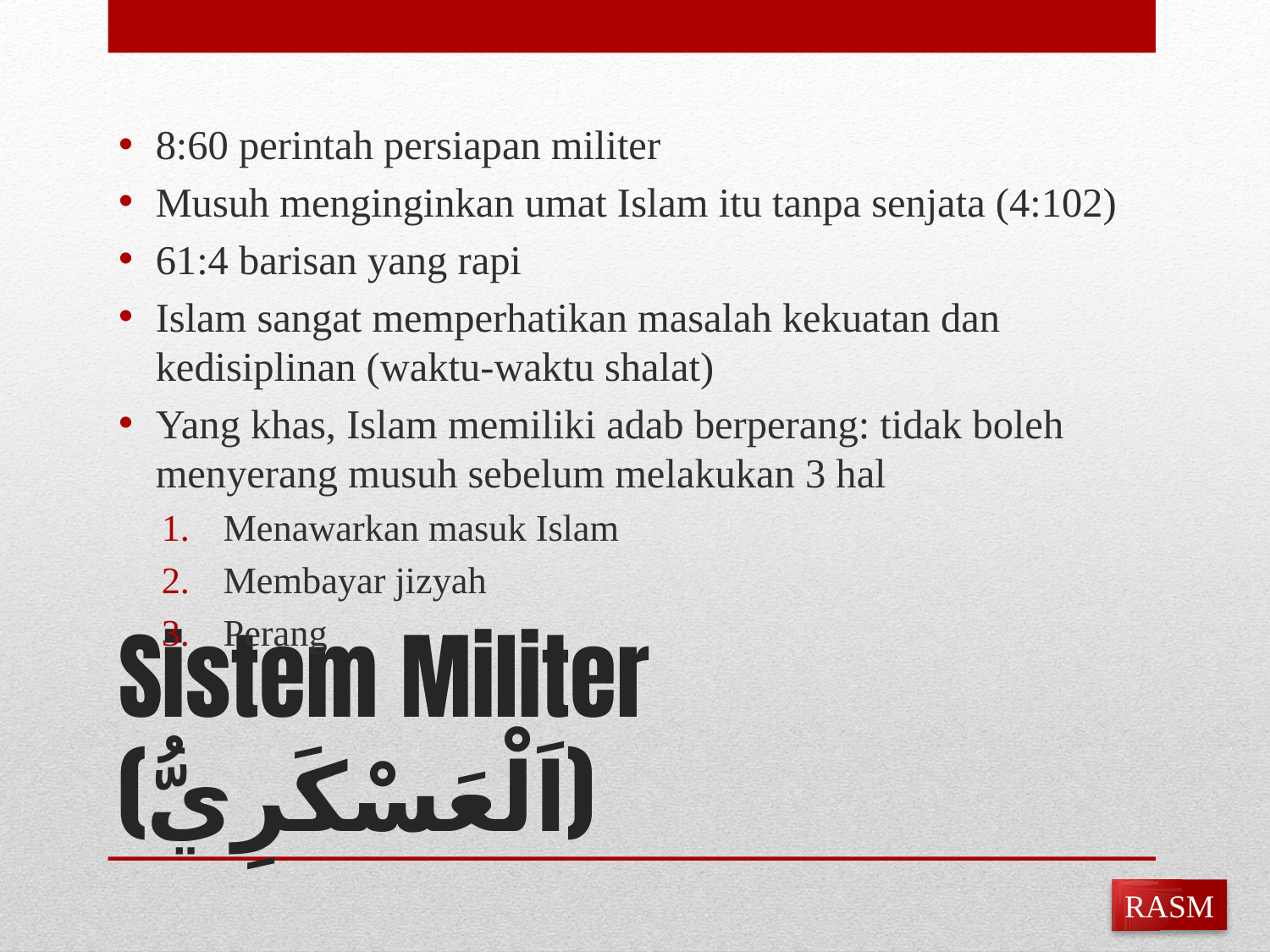

8:60 perintah persiapan militer
Musuh menginginkan umat Islam itu tanpa senjata (4:102)
61:4 barisan yang rapi
Islam sangat memperhatikan masalah kekuatan dan kedisiplinan (waktu-waktu shalat)
Yang khas, Islam memiliki adab berperang: tidak boleh menyerang musuh sebelum melakukan 3 hal
Menawarkan masuk Islam
Membayar jizyah
Perang
# Sistem Militer (اَلْعَسْكَرِيُّ)
RASM